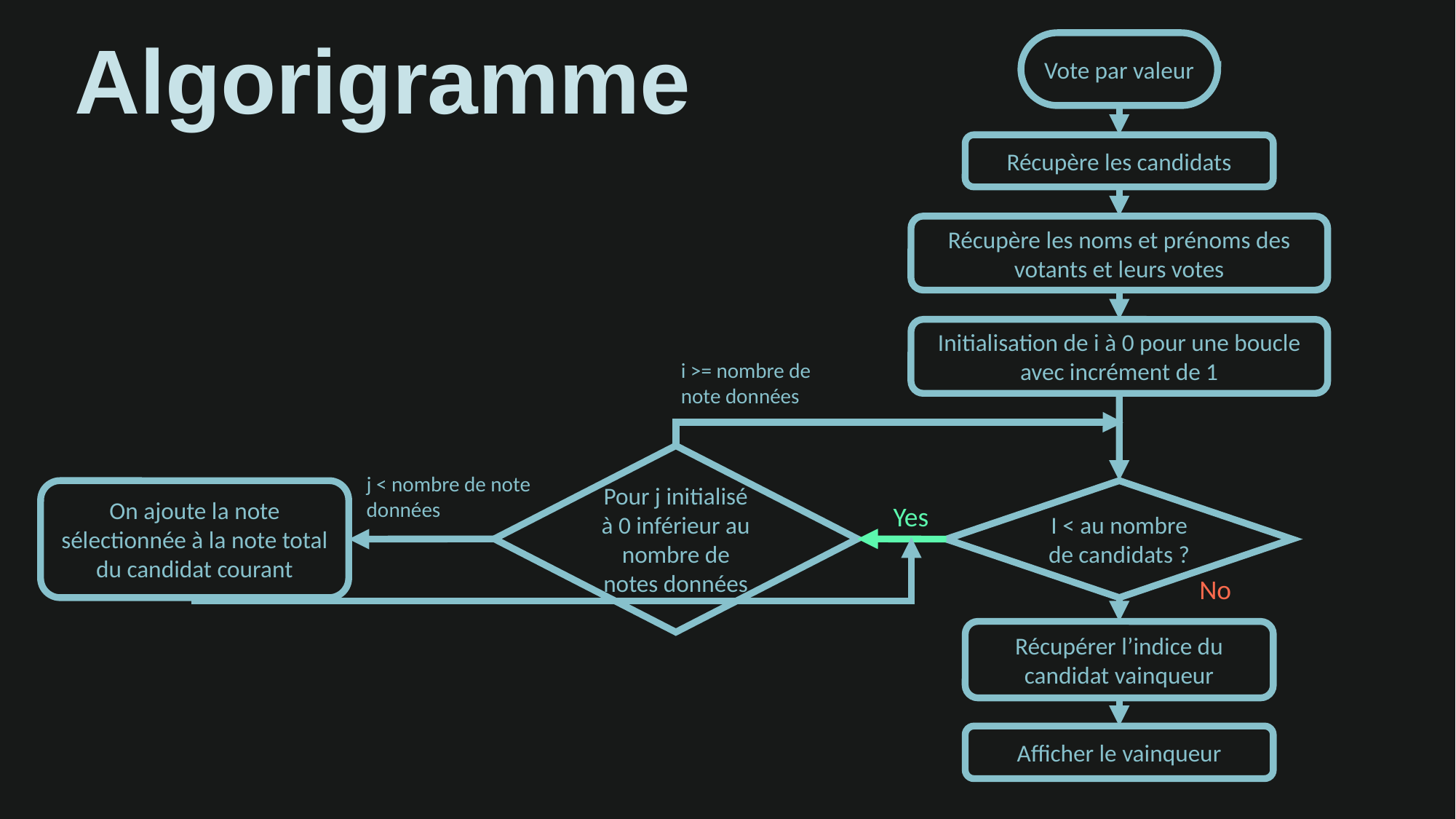

Algorigramme
Vote par valeur
Récupère les candidats
Récupère les noms et prénoms des votants et leurs votes
Initialisation de i à 0 pour une boucle avec incrément de 1
i >= nombre de note données
Pour j initialisé à 0 inférieur au nombre de notes données
j < nombre de note données
I < au nombre de candidats ?
On ajoute la note sélectionnée à la note total du candidat courant
Yes
No
Récupérer l’indice du candidat vainqueur
Afficher le vainqueur